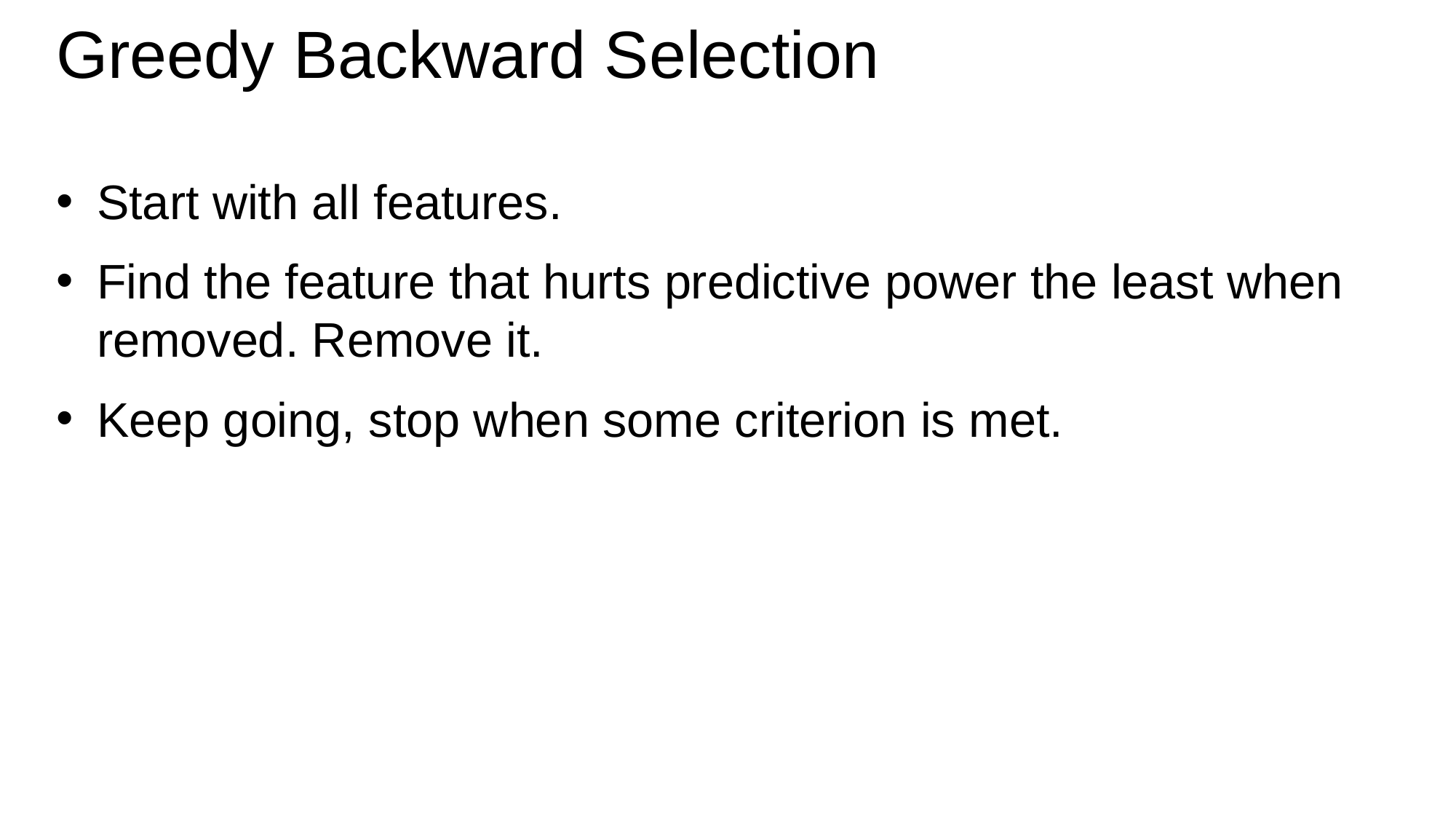

# Greedy Backward Selection
Start with all features.
Find the feature that hurts predictive power the least when removed. Remove it.
Keep going, stop when some criterion is met.